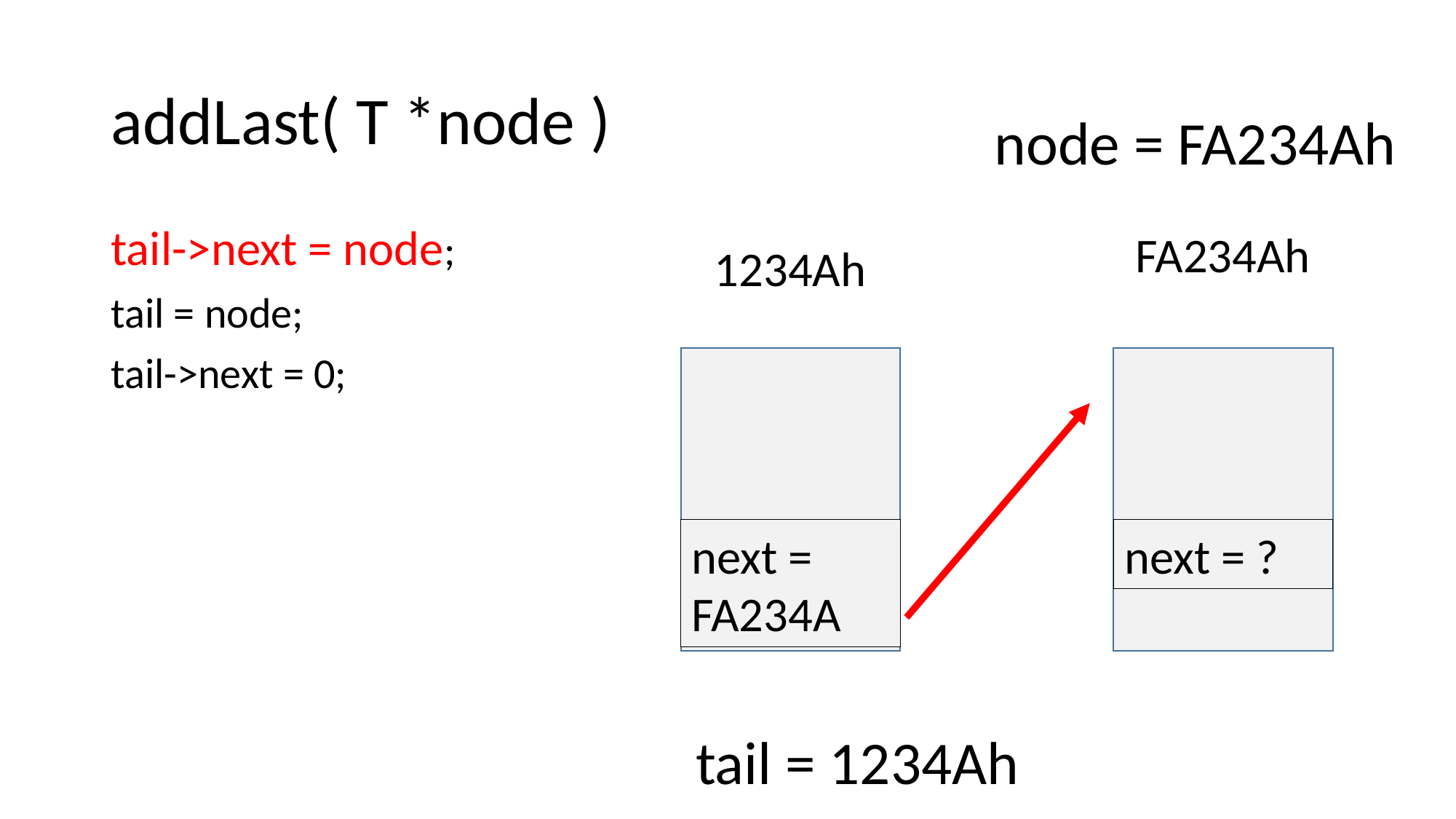

# addLast( T *node )
node = FA234Ah
tail->next = node;
tail = node;
tail->next = 0;
FA234Ah
1234Ah

next =
FA234A
next = ?
tail = 1234Ah